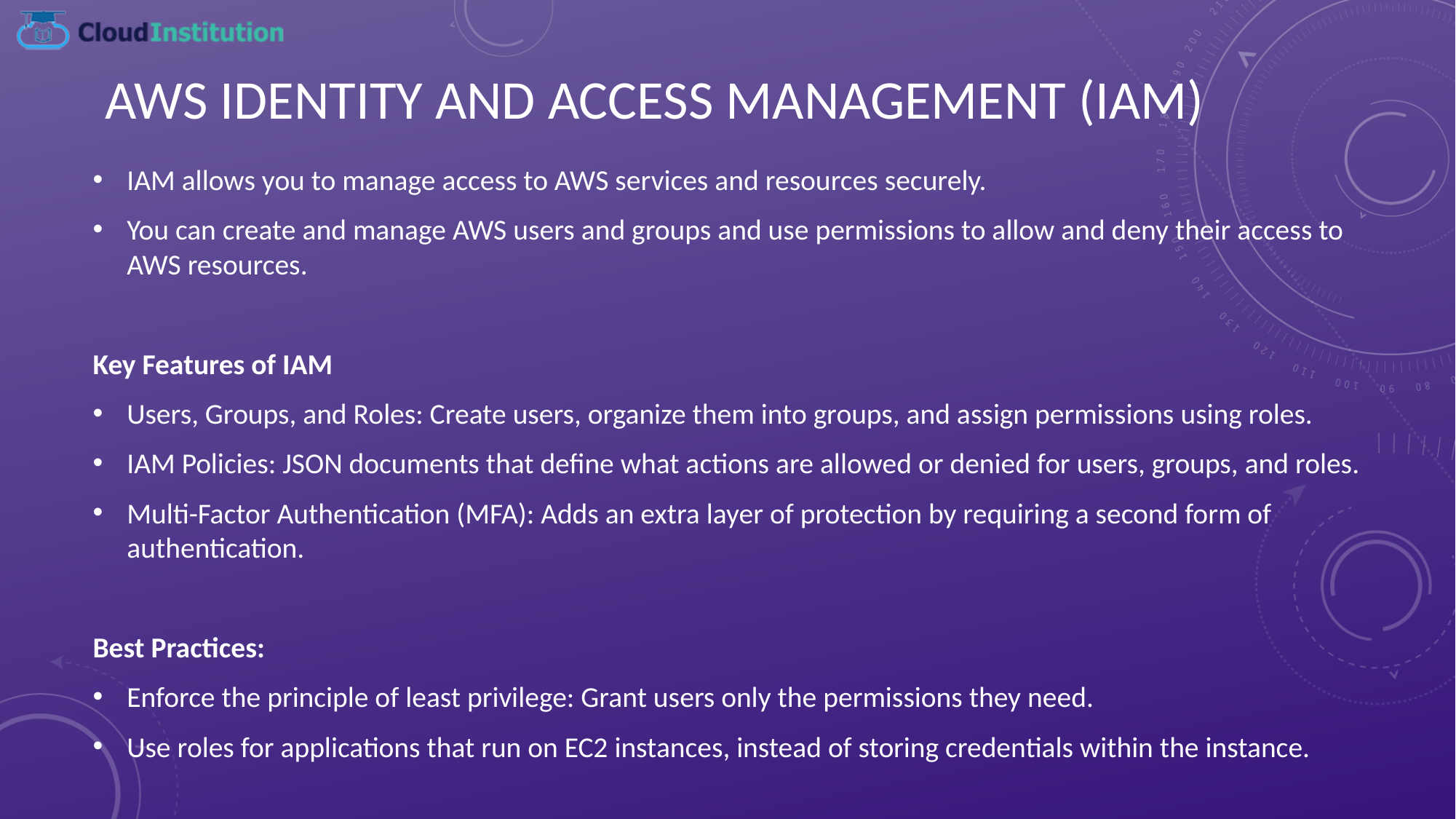

# AWS Identity and Access Management (IAM)
IAM allows you to manage access to AWS services and resources securely.
You can create and manage AWS users and groups and use permissions to allow and deny their access to AWS resources.

Key Features of IAM
Users, Groups, and Roles: Create users, organize them into groups, and assign permissions using roles.
IAM Policies: JSON documents that define what actions are allowed or denied for users, groups, and roles.
Multi-Factor Authentication (MFA): Adds an extra layer of protection by requiring a second form of authentication.

Best Practices:
Enforce the principle of least privilege: Grant users only the permissions they need.
Use roles for applications that run on EC2 instances, instead of storing credentials within the instance.